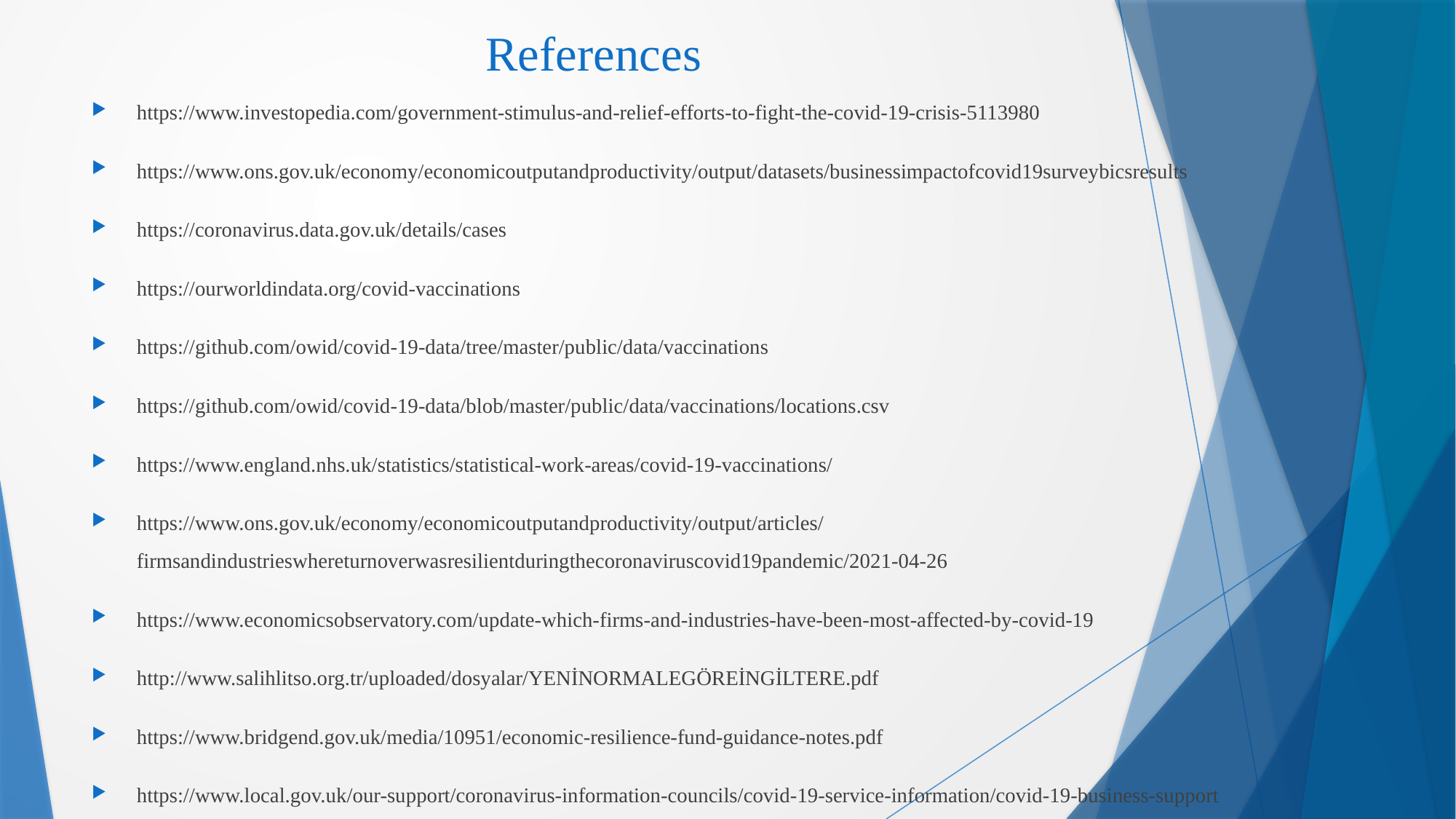

# References
https://www.investopedia.com/government-stimulus-and-relief-efforts-to-fight-the-covid-19-crisis-5113980
https://www.ons.gov.uk/economy/economicoutputandproductivity/output/datasets/businessimpactofcovid19surveybicsresults
https://coronavirus.data.gov.uk/details/cases
https://ourworldindata.org/covid-vaccinations
https://github.com/owid/covid-19-data/tree/master/public/data/vaccinations
https://github.com/owid/covid-19-data/blob/master/public/data/vaccinations/locations.csv
https://www.england.nhs.uk/statistics/statistical-work-areas/covid-19-vaccinations/
https://www.ons.gov.uk/economy/economicoutputandproductivity/output/articles/firmsandindustrieswhereturnoverwasresilientduringthecoronaviruscovid19pandemic/2021-04-26
https://www.economicsobservatory.com/update-which-firms-and-industries-have-been-most-affected-by-covid-19
http://www.salihlitso.org.tr/uploaded/dosyalar/YENİNORMALEGÖREİNGİLTERE.pdf
https://www.bridgend.gov.uk/media/10951/economic-resilience-fund-guidance-notes.pdf
https://www.local.gov.uk/our-support/coronavirus-information-councils/covid-19-service-information/covid-19-business-support